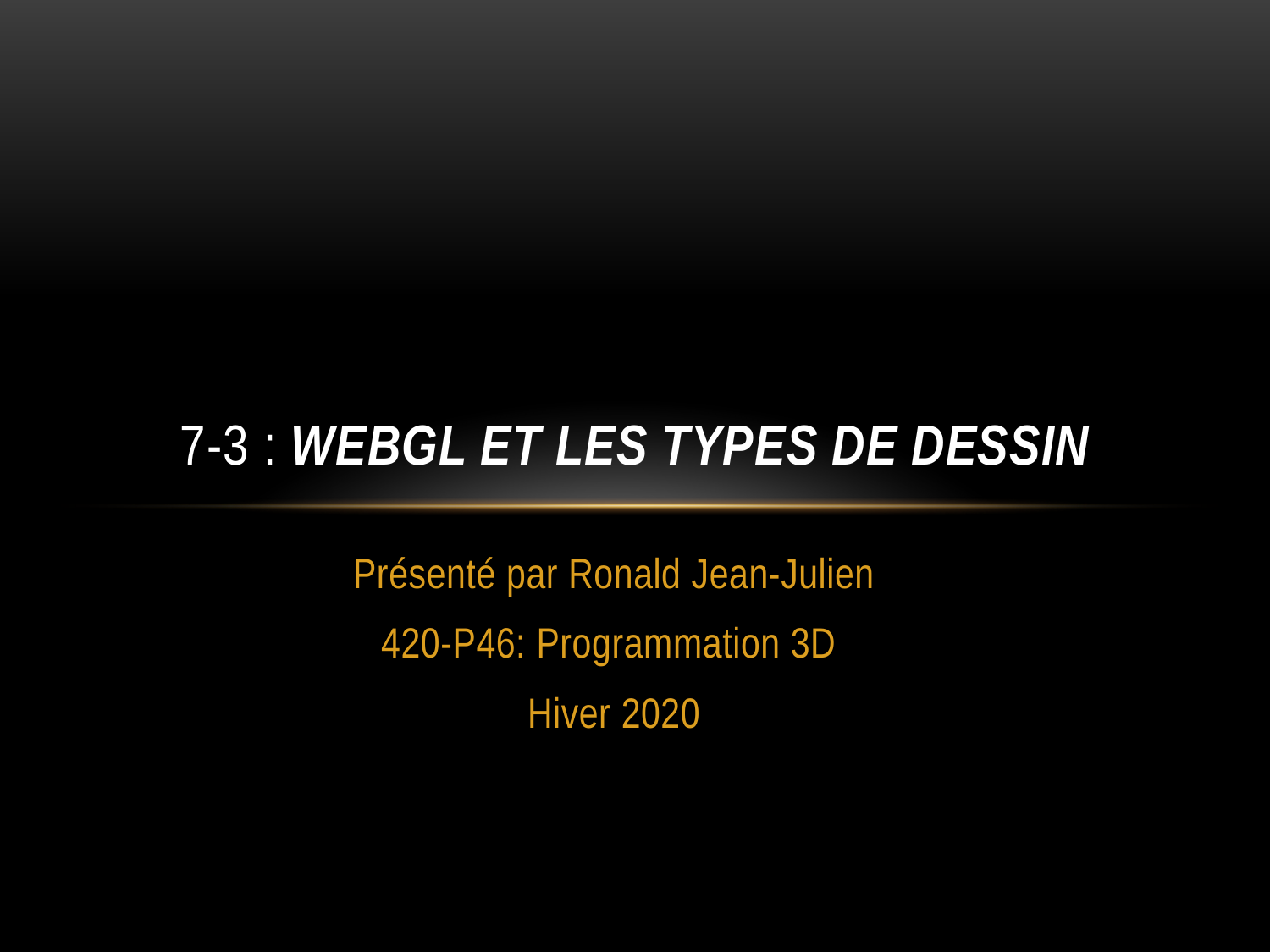

# 7-3 : webgl et les types de dessin
Présenté par Ronald Jean-Julien
420-P46: Programmation 3D
Hiver 2020